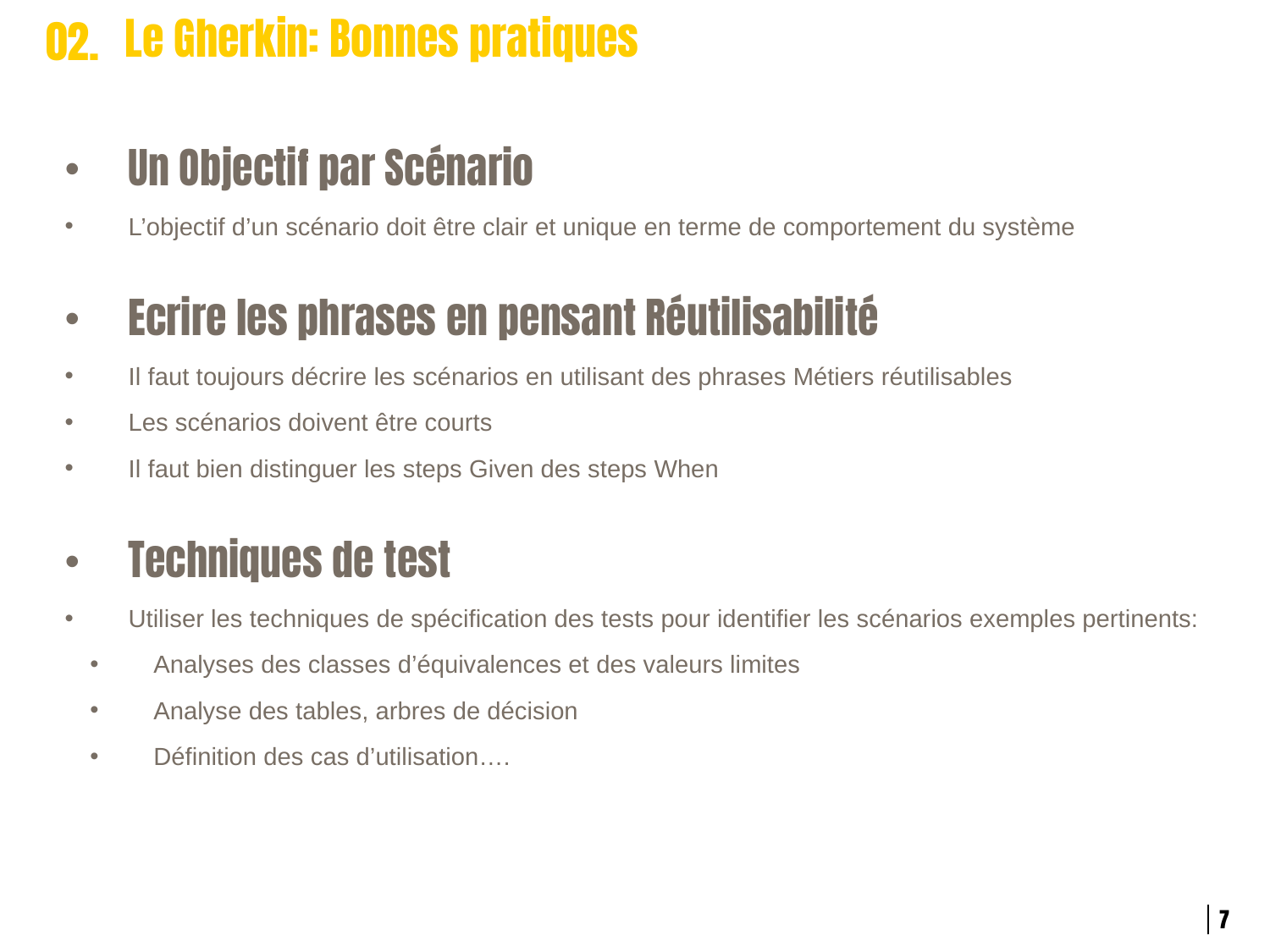

02.

# Le Gherkin: Bonnes pratiques
Un Objectif par Scénario
L’objectif d’un scénario doit être clair et unique en terme de comportement du système

Ecrire les phrases en pensant Réutilisabilité
Il faut toujours décrire les scénarios en utilisant des phrases Métiers réutilisables
Les scénarios doivent être courts
Il faut bien distinguer les steps Given des steps When

Techniques de test
Utiliser les techniques de spécification des tests pour identifier les scénarios exemples pertinents:
Analyses des classes d’équivalences et des valeurs limites
Analyse des tables, arbres de décision
Définition des cas d’utilisation….

7
06/11/2019
Titre de la présentation